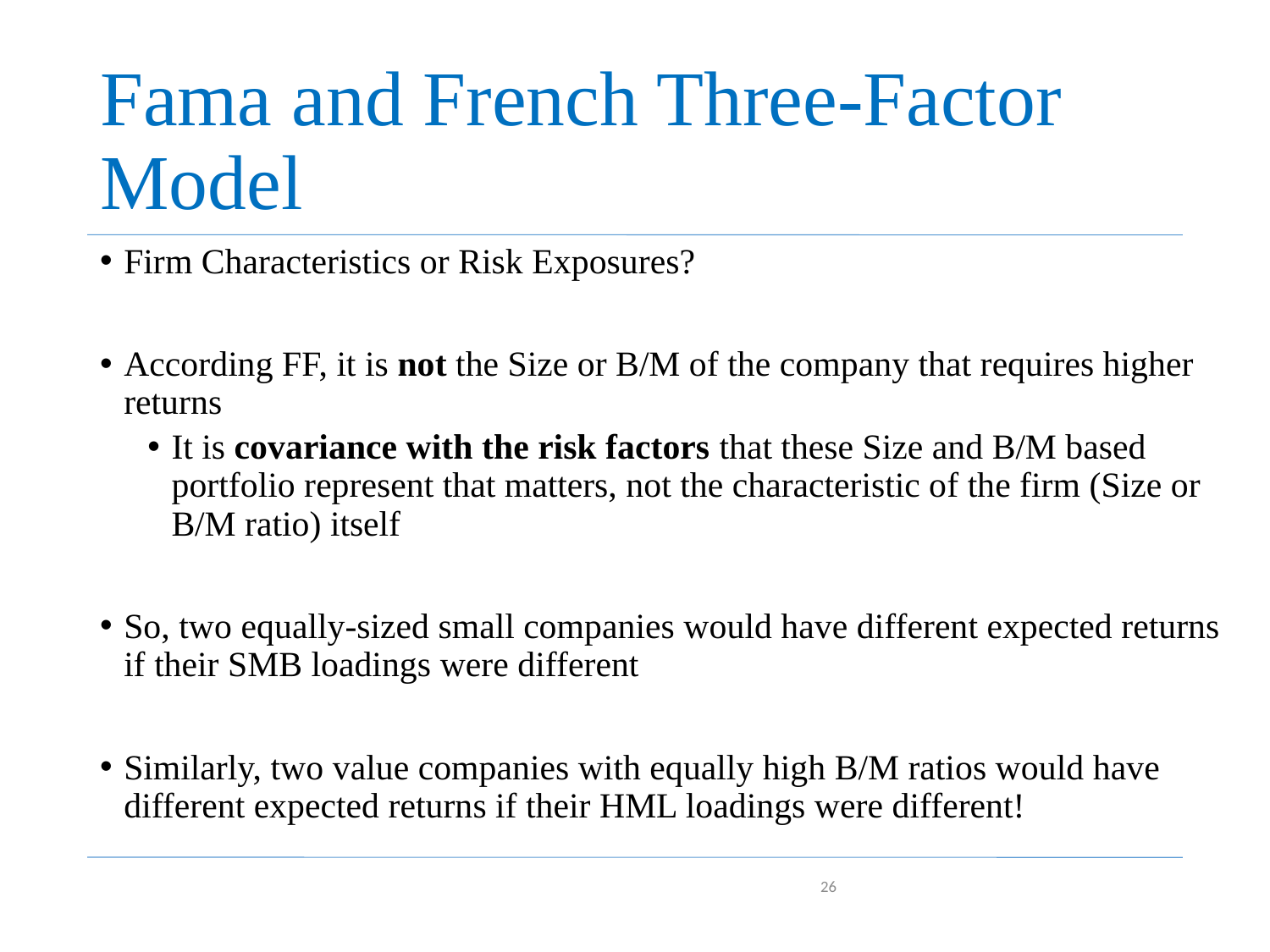

# Fama and French Three-Factor Model
Firm Characteristics or Risk Exposures?

According FF, it is not the Size or B/M of the company that requires higher returns
It is covariance with the risk factors that these Size and B/M based portfolio represent that matters, not the characteristic of the firm (Size or B/M ratio) itself

So, two equally-sized small companies would have different expected returns if their SMB loadings were different

Similarly, two value companies with equally high B/M ratios would have different expected returns if their HML loadings were different!
26